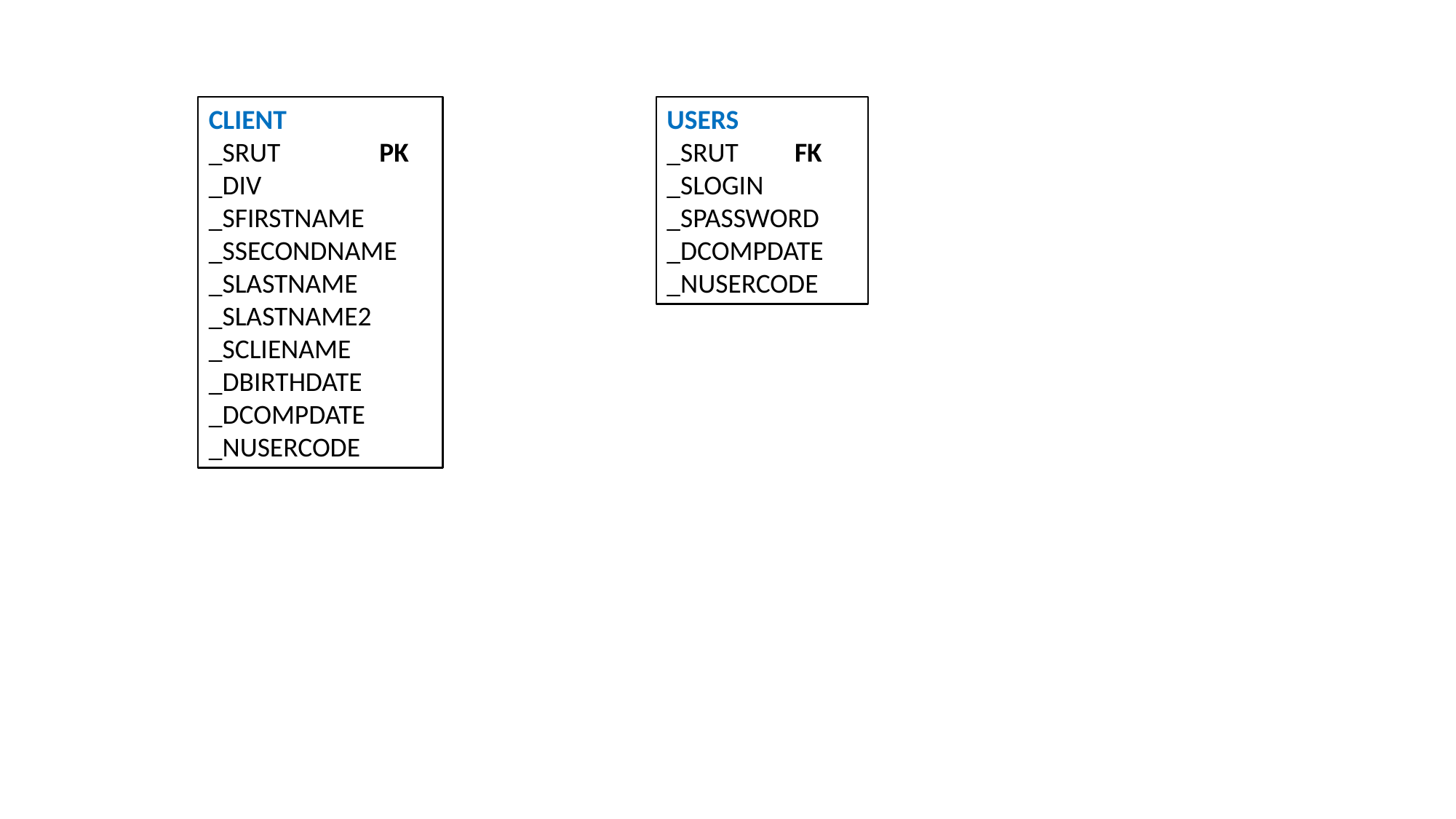

USERS
_SRUT	   FK
_SLOGIN
_SPASSWORD
_DCOMPDATE
_NUSERCODE
CLIENT
_SRUT                PK
_DIV
_SFIRSTNAME
_SSECONDNAME
_SLASTNAME
_SLASTNAME2
_SCLIENAME
_DBIRTHDATE
_DCOMPDATE
_NUSERCODE